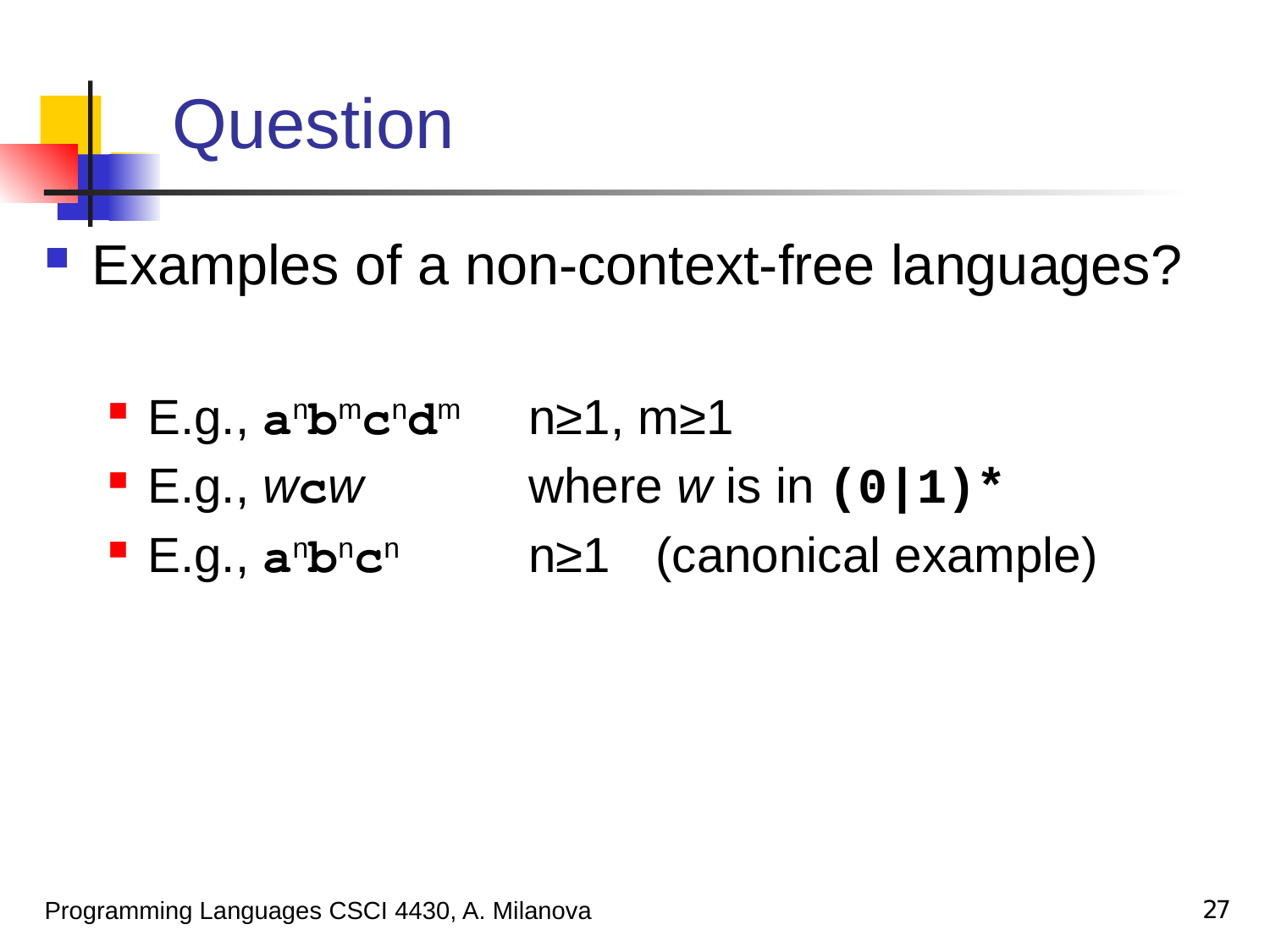

# Question
Examples of a non-context-free languages?

E.g., anbmcndm 	n≥1, m≥1
E.g., wcw 		where w is in (0|1)*
E.g., anbncn		n≥1	(canonical example)
27
Programming Languages CSCI 4430, A. Milanova